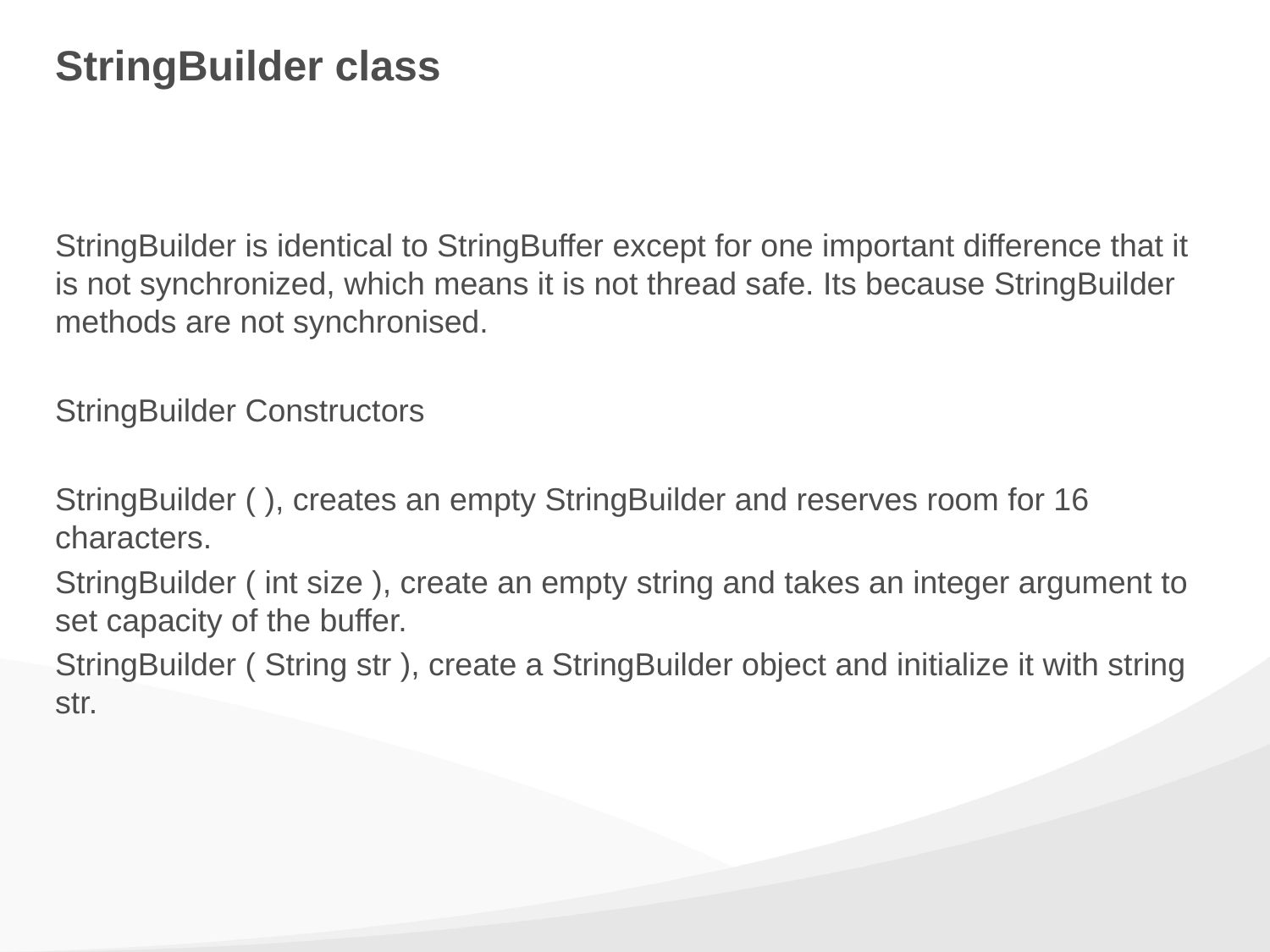

# StringBuilder class
StringBuilder is identical to StringBuffer except for one important difference that it is not synchronized, which means it is not thread safe. Its because StringBuilder methods are not synchronised.

StringBuilder Constructors

StringBuilder ( ), creates an empty StringBuilder and reserves room for 16 characters.
StringBuilder ( int size ), create an empty string and takes an integer argument to set capacity of the buffer.
StringBuilder ( String str ), create a StringBuilder object and initialize it with string str.